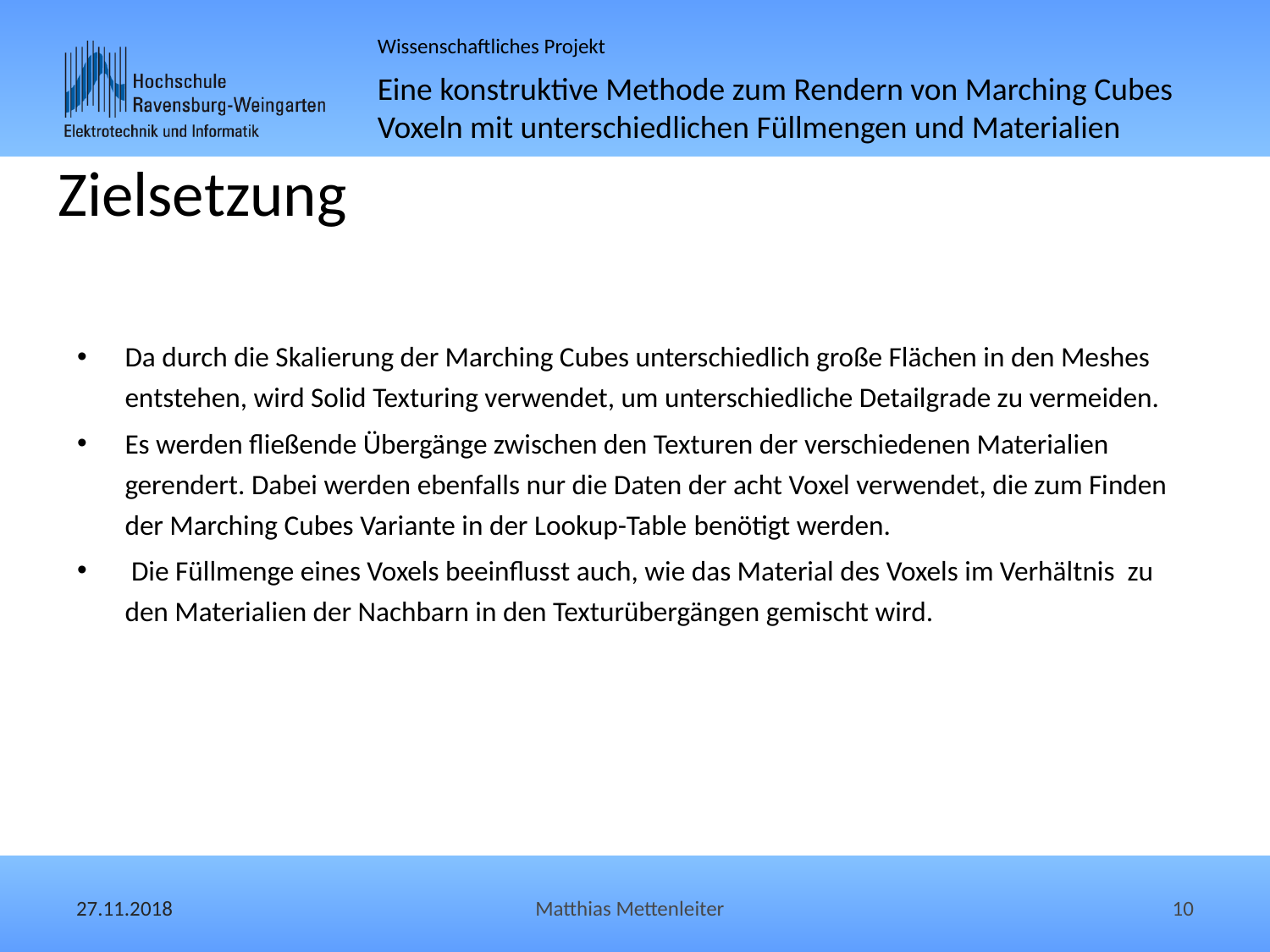

# Zielsetzung
Da durch die Skalierung der Marching Cubes unterschiedlich große Flächen in den Meshes entstehen, wird Solid Texturing verwendet, um unterschiedliche Detailgrade zu vermeiden.
Es werden fließende Übergänge zwischen den Texturen der verschiedenen Materialien gerendert. Dabei werden ebenfalls nur die Daten der acht Voxel verwendet, die zum Finden der Marching Cubes Variante in der Lookup-Table benötigt werden.
 Die Füllmenge eines Voxels beeinflusst auch, wie das Material des Voxels im Verhältnis  zu den Materialien der Nachbarn in den Texturübergängen gemischt wird.

27.11.2018
Matthias Mettenleiter
10